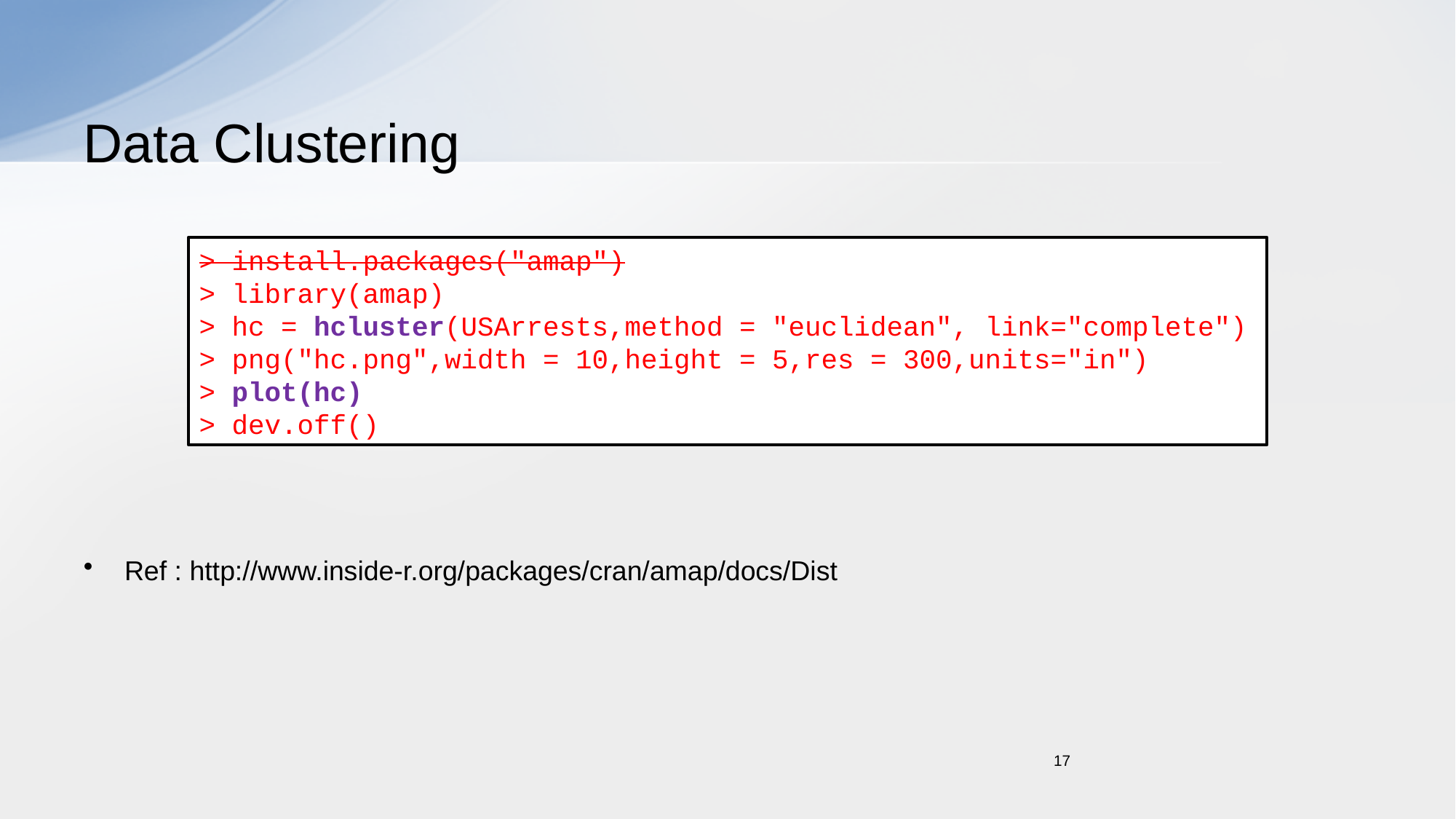

# Data Clustering

Ref : http://www.inside-r.org/packages/cran/amap/docs/Dist
> install.packages("amap")
> library(amap)
> hc = hcluster(USArrests,method = "euclidean", link="complete")
> png("hc.png",width = 10,height = 5,res = 300,units="in")
> plot(hc)
> dev.off()
17